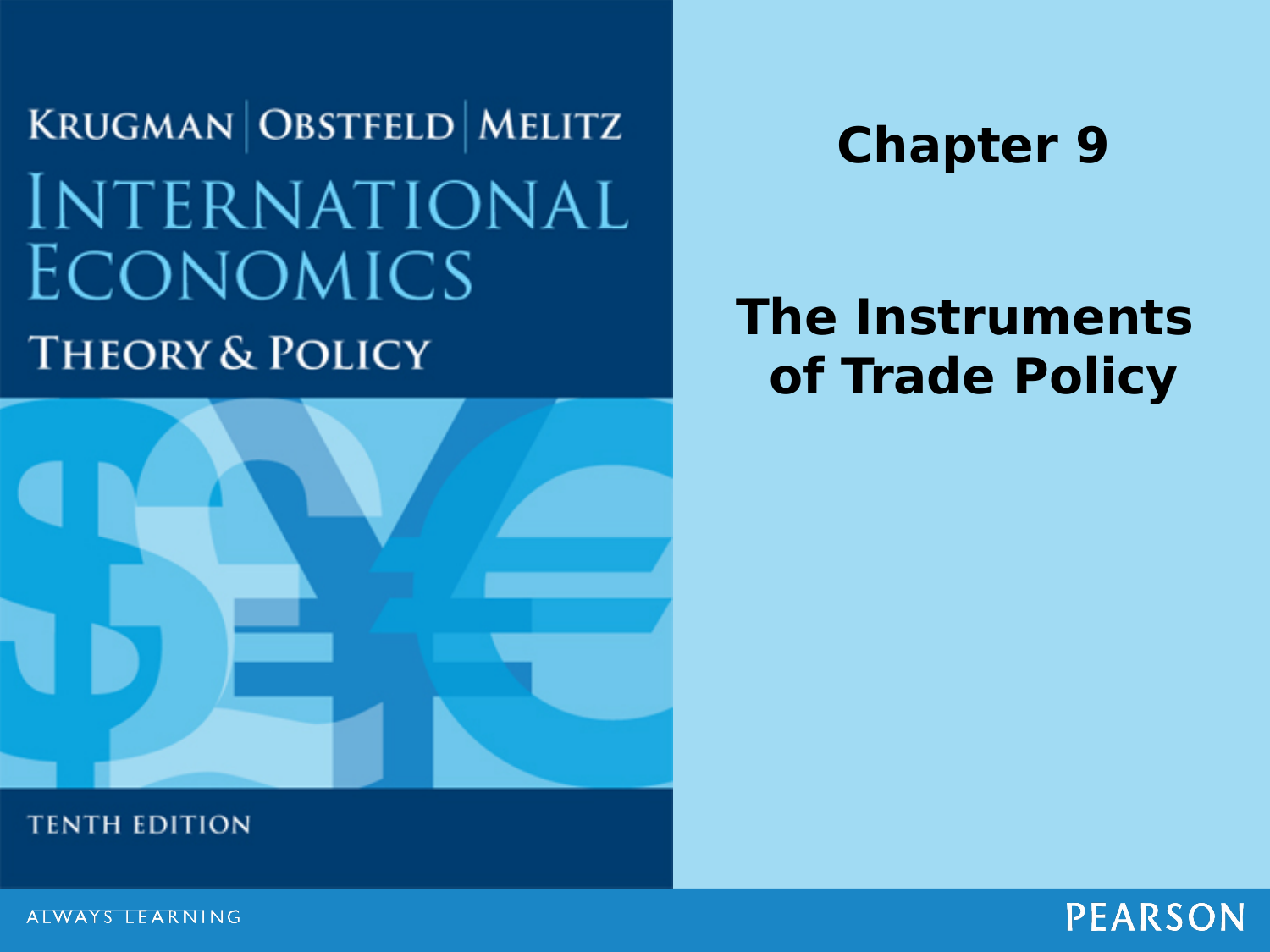

Chapter 9
The Instruments
of Trade Policy